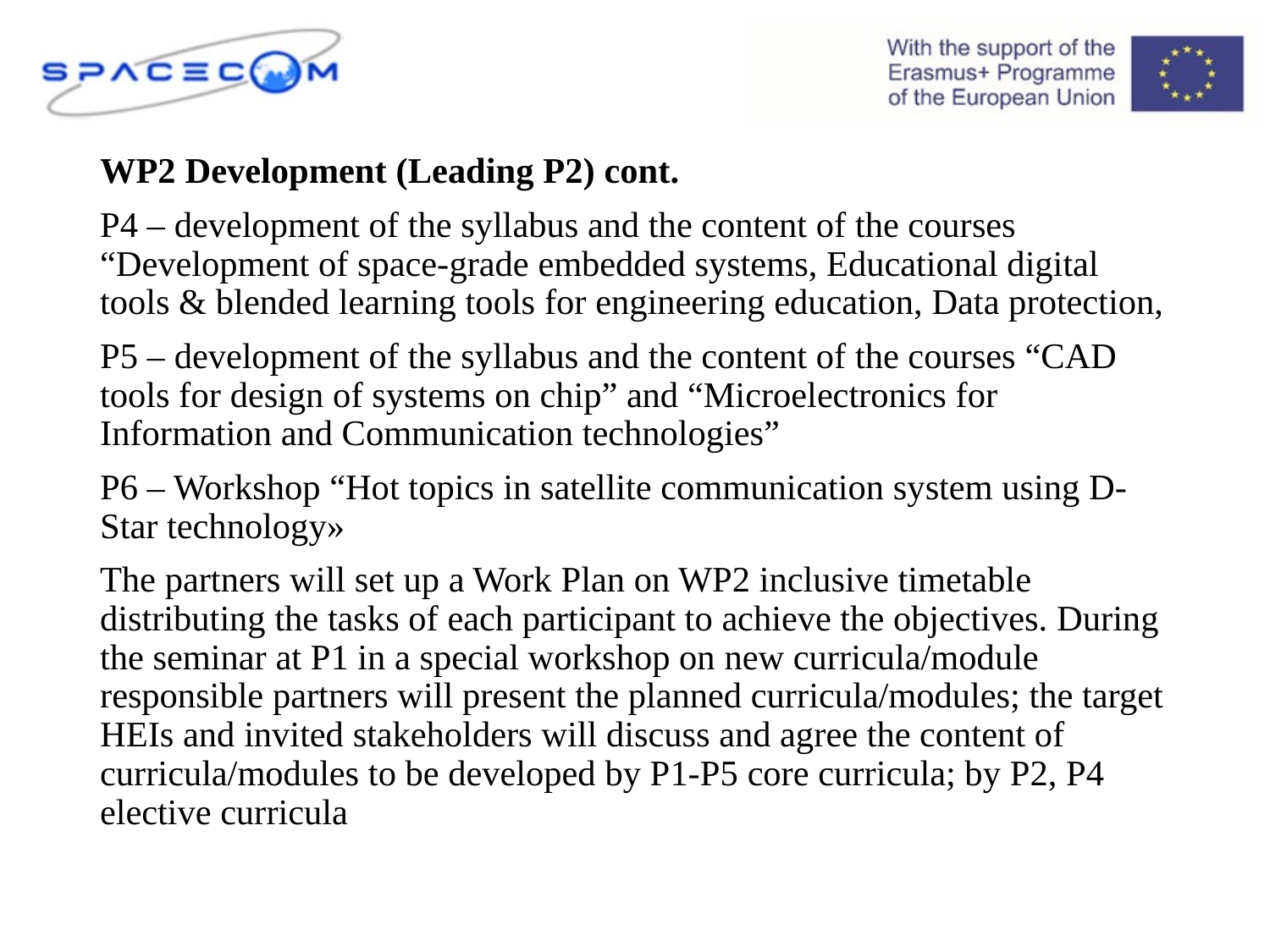

WP2 Development (Leading P2) cont.
P4 – development of the syllabus and the content of the courses “Development of space-grade embedded systems, Educational digital tools & blended learning tools for engineering education, Data protection,
P5 – development of the syllabus and the content of the courses “CAD tools for design of systems on chip” and “Microelectronics for Information and Communication technologies”
P6 – Workshop “Hot topics in satellite communication system using D-Star technology»
The partners will set up a Work Plan on WP2 inclusive timetable distributing the tasks of each participant to achieve the objectives. During the seminar at P1 in a special workshop on new curricula/module responsible partners will present the planned curricula/modules; the target HEIs and invited stakeholders will discuss and agree the content of curricula/modules to be developed by P1-P5 core curricula; by P2, P4 elective curricula